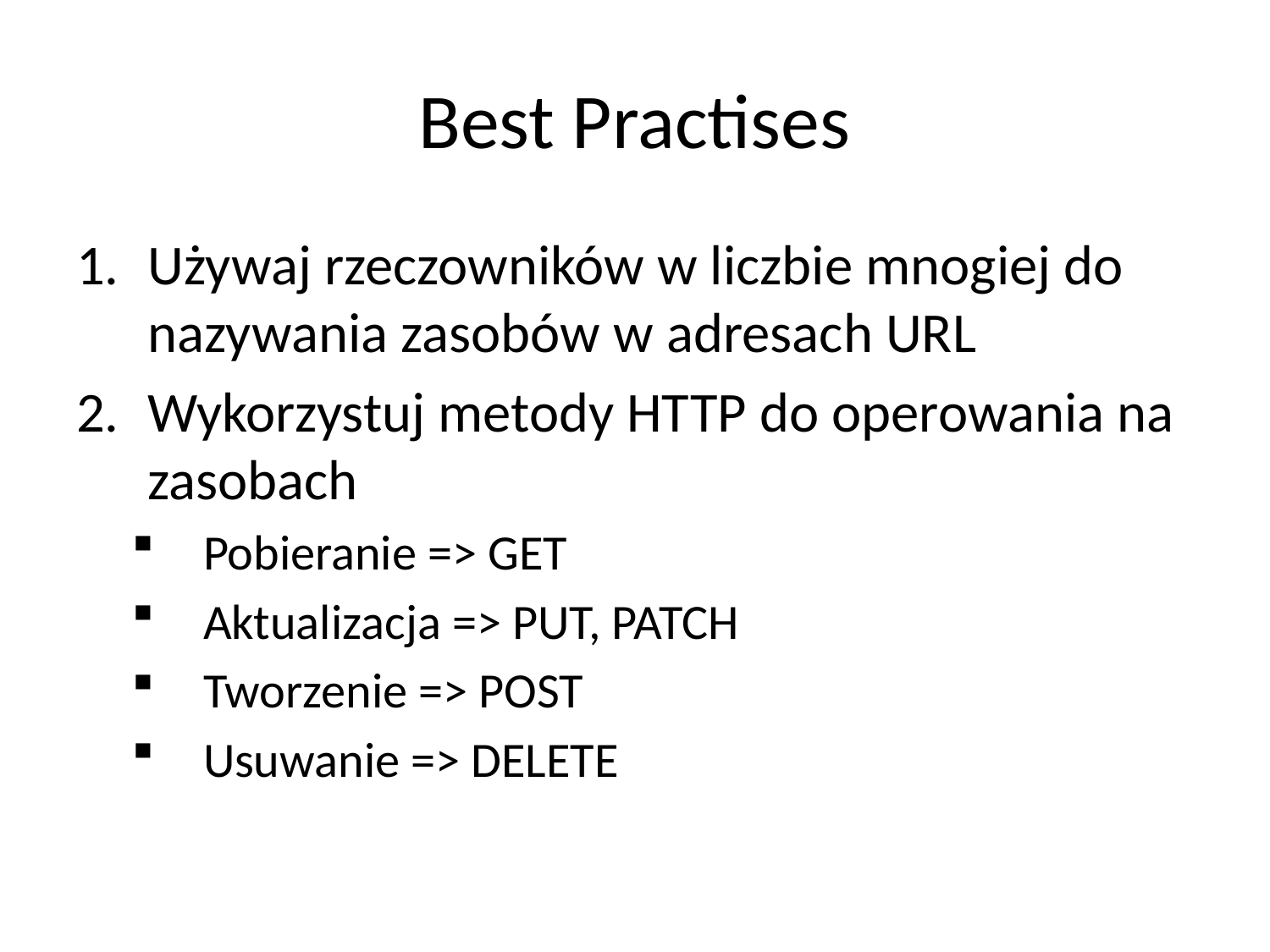

# Best Practises
Używaj rzeczowników w liczbie mnogiej do nazywania zasobów w adresach URL
Wykorzystuj metody HTTP do operowania na zasobach
Pobieranie => GET
Aktualizacja => PUT, PATCH
Tworzenie => POST
Usuwanie => DELETE